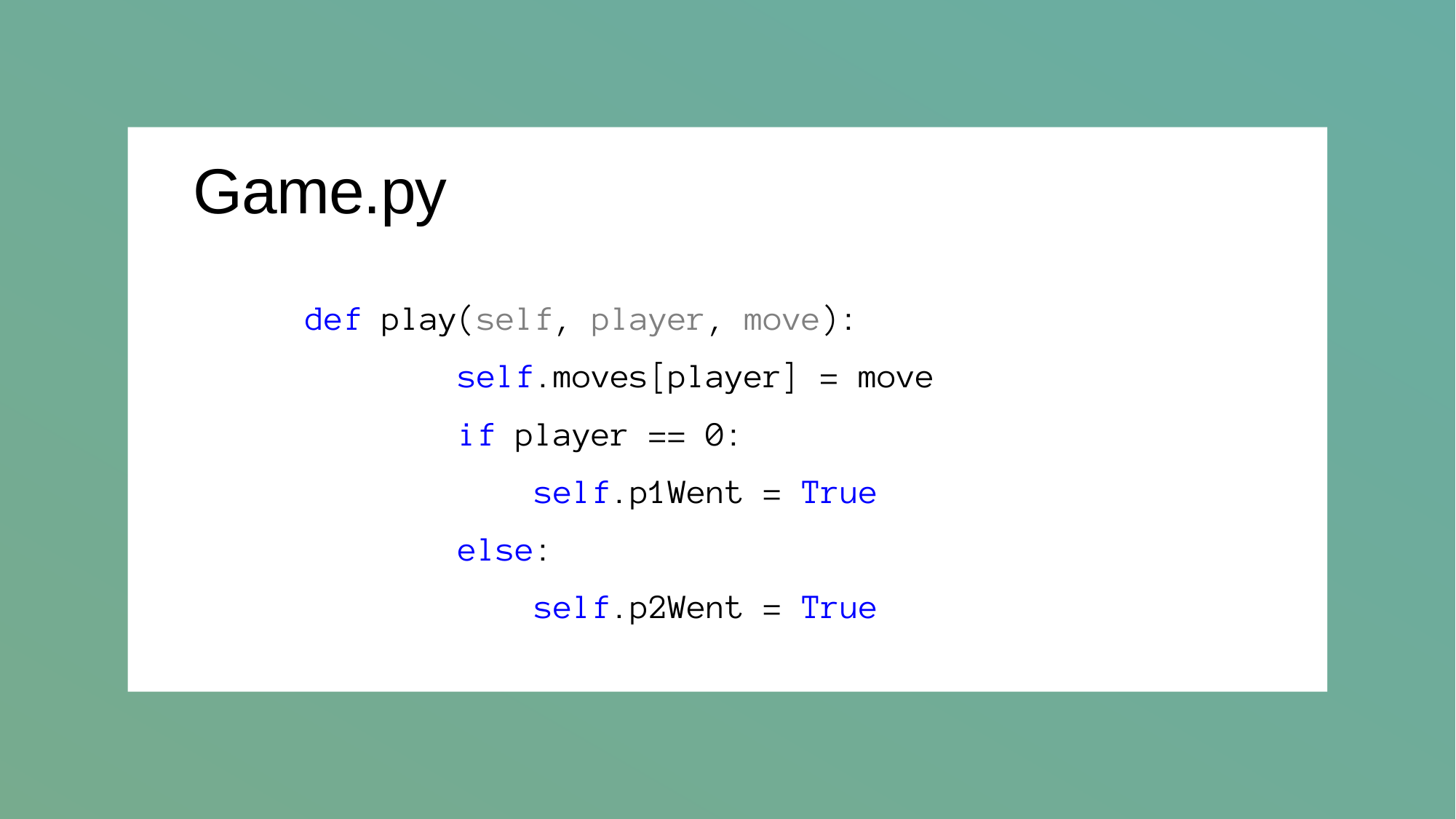

# Game.py

def play(self, player, move):
        self.moves[player] = move
        if player == 0:
            self.p1Went = True
        else:
            self.p2Went = True